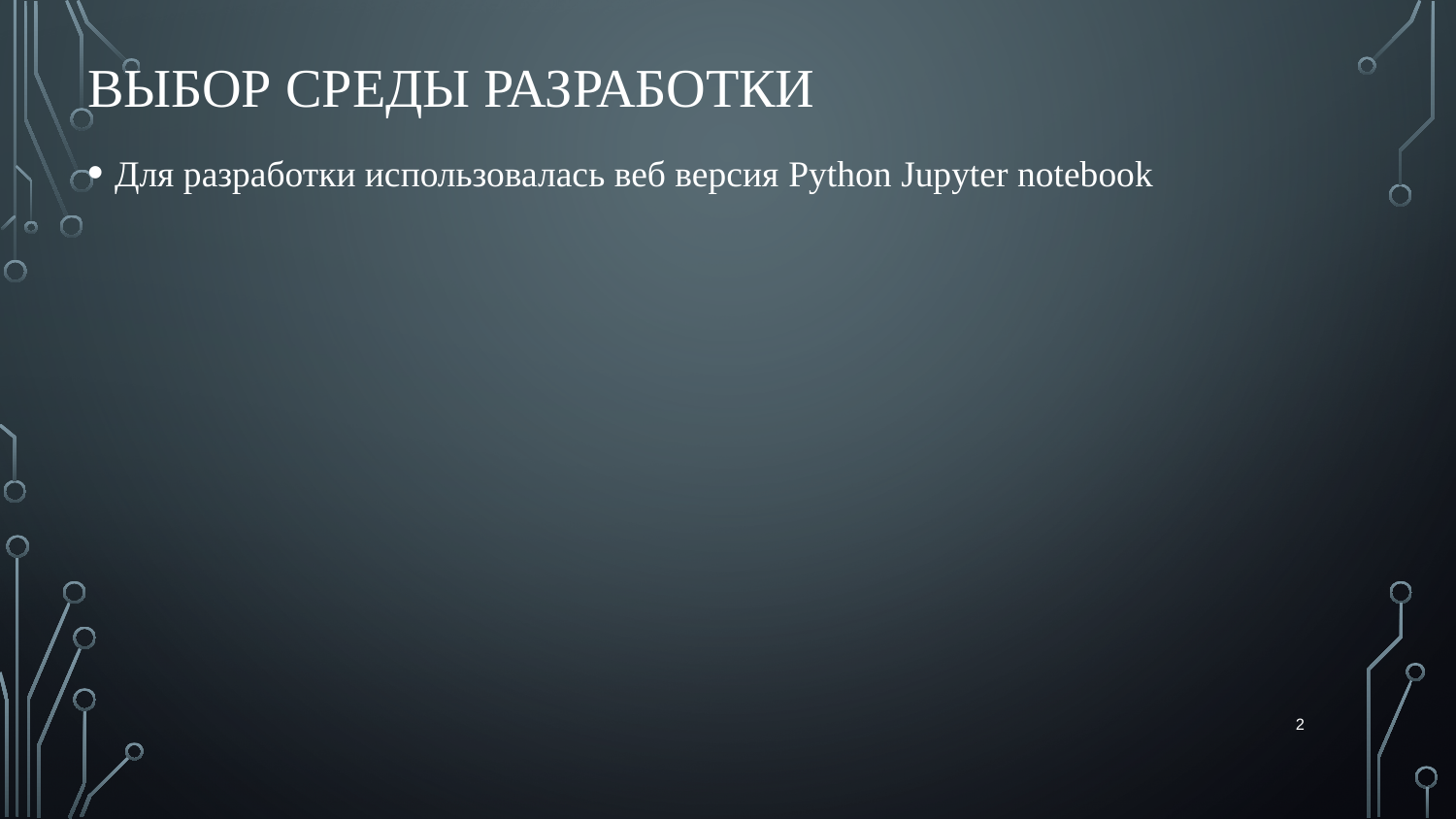

# Выбор среды разработки
Для разработки использовалась веб версия Python Jupyter notebook
2